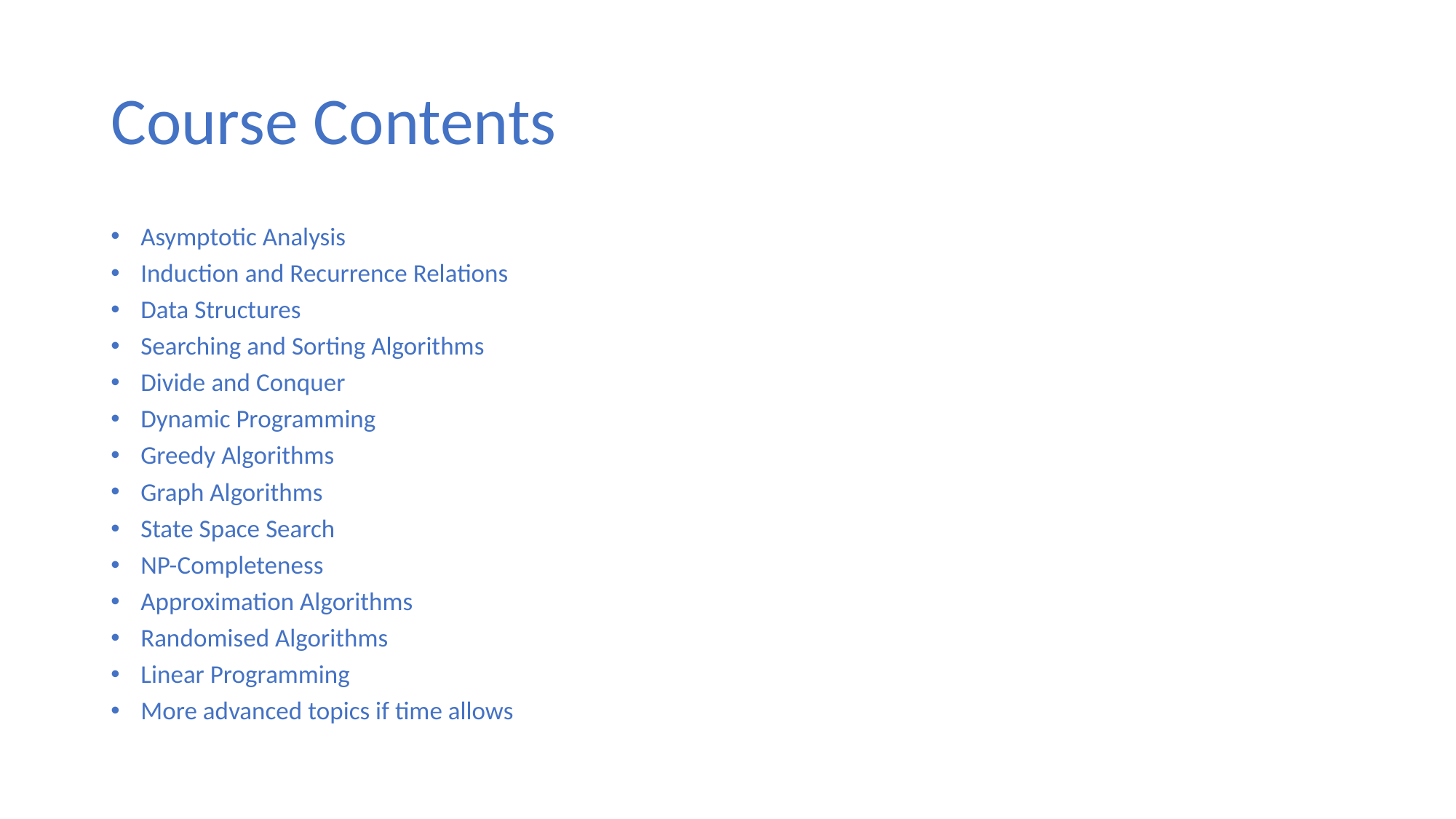

# Course Contents
Asymptotic Analysis
Induction and Recurrence Relations
Data Structures
Searching and Sorting Algorithms
Divide and Conquer
Dynamic Programming
Greedy Algorithms
Graph Algorithms
State Space Search
NP-Completeness
Approximation Algorithms
Randomised Algorithms
Linear Programming
More advanced topics if time allows